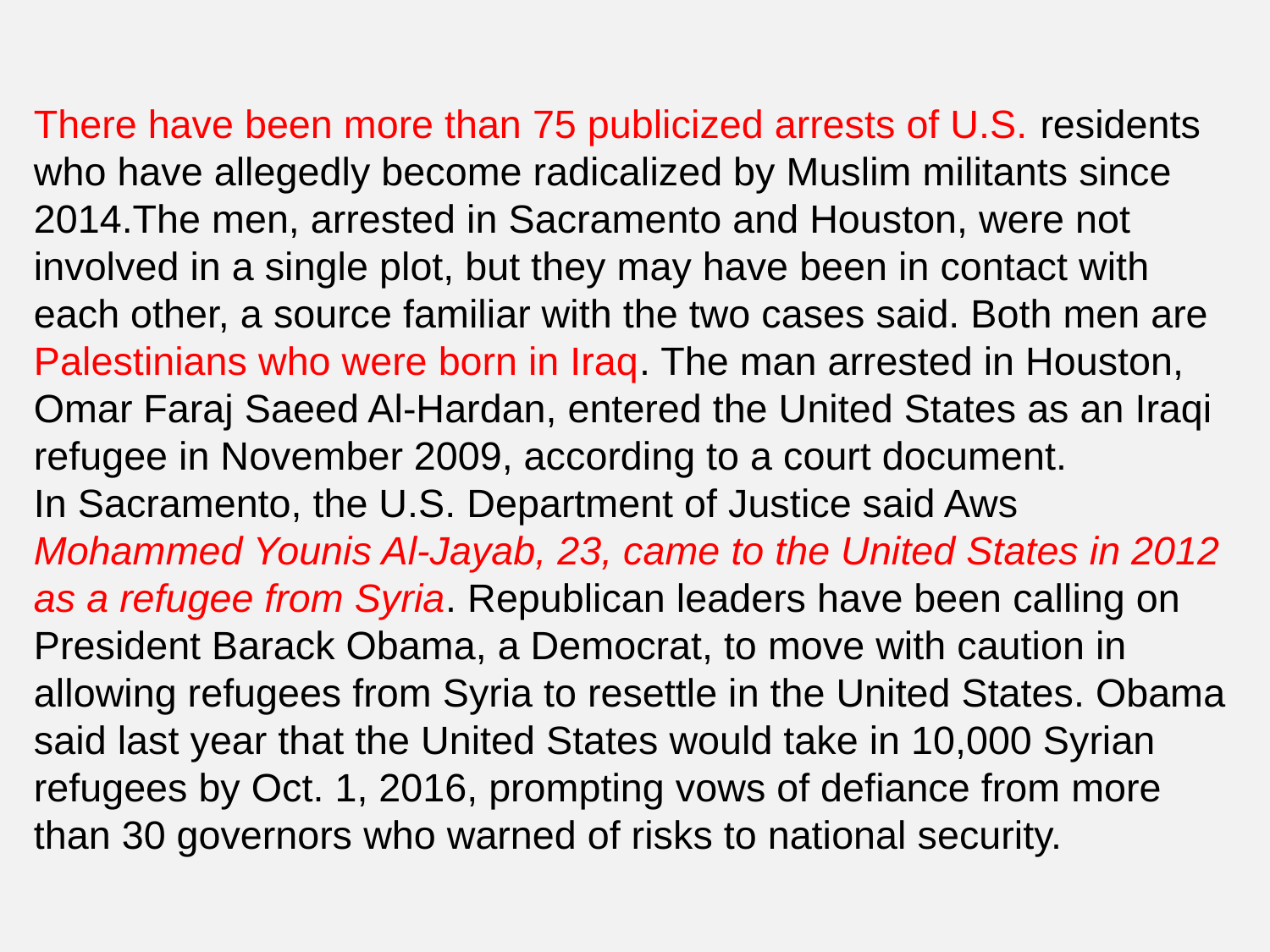

# There have been more than 75 publicized arrests of U.S. residents who have allegedly become radicalized by Muslim militants since 2014.The men, arrested in Sacramento and Houston, were not involved in a single plot, but they may have been in contact with each other, a source familiar with the two cases said. Both men are Palestinians who were born in Iraq. The man arrested in Houston, Omar Faraj Saeed Al-Hardan, entered the United States as an Iraqi refugee in November 2009, according to a court document. In Sacramento, the U.S. Department of Justice said Aws Mohammed Younis Al-Jayab, 23, came to the United States in 2012 as a refugee from Syria. Republican leaders have been calling on President Barack Obama, a Democrat, to move with caution in allowing refugees from Syria to resettle in the United States. Obama said last year that the United States would take in 10,000 Syrian refugees by Oct. 1, 2016, prompting vows of defiance from more than 30 governors who warned of risks to national security.